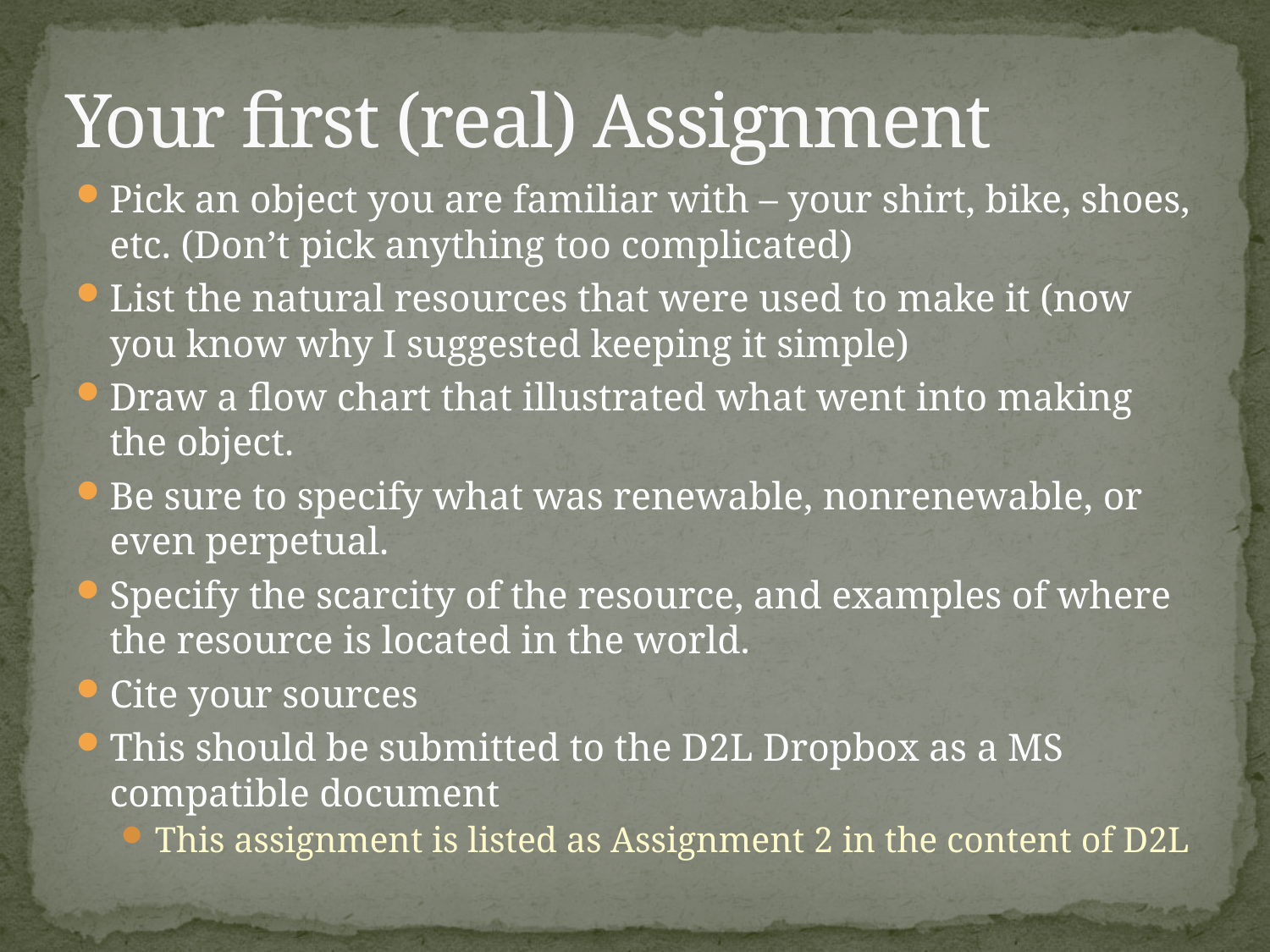

# Your first (real) Assignment
Pick an object you are familiar with – your shirt, bike, shoes, etc. (Don’t pick anything too complicated)
List the natural resources that were used to make it (now you know why I suggested keeping it simple)
Draw a flow chart that illustrated what went into making the object.
Be sure to specify what was renewable, nonrenewable, or even perpetual.
Specify the scarcity of the resource, and examples of where the resource is located in the world.
Cite your sources
This should be submitted to the D2L Dropbox as a MS compatible document
This assignment is listed as Assignment 2 in the content of D2L